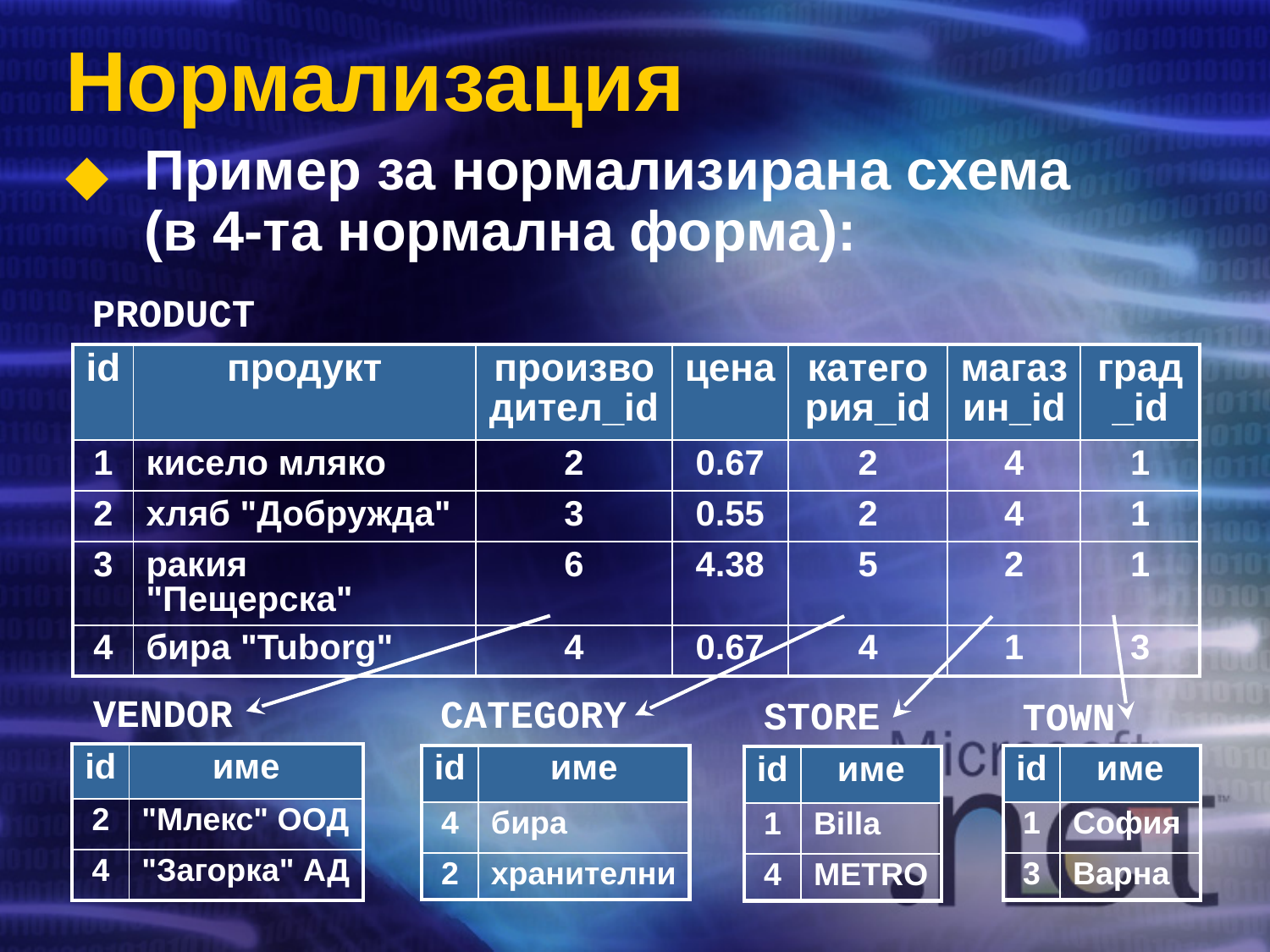

# Нормализация
Пример за нормализирана схема (в 4-та нормална форма):
PRODUCT
| id | продукт | производител\_id | цена | категория\_id | магазин\_id | град\_id |
| --- | --- | --- | --- | --- | --- | --- |
| 1 | кисело мляко | 2 | 0.67 | 2 | 4 | 1 |
| 2 | хляб "Добружда" | 3 | 0.55 | 2 | 4 | 1 |
| 3 | ракия "Пещерска" | 6 | 4.38 | 5 | 2 | 1 |
| 4 | бира "Tuborg" | 4 | 0.67 | 4 | 1 | 3 |
VENDOR
CATEGORY
STORE
TOWN
| id | име |
| --- | --- |
| 2 | "Млекс" ООД |
| 4 | "Загорка" АД |
| id | име |
| --- | --- |
| 4 | бира |
| 2 | хранителни |
| id | име |
| --- | --- |
| 1 | София |
| 3 | Варна |
| id | име |
| --- | --- |
| 1 | Billa |
| 4 | METRO |